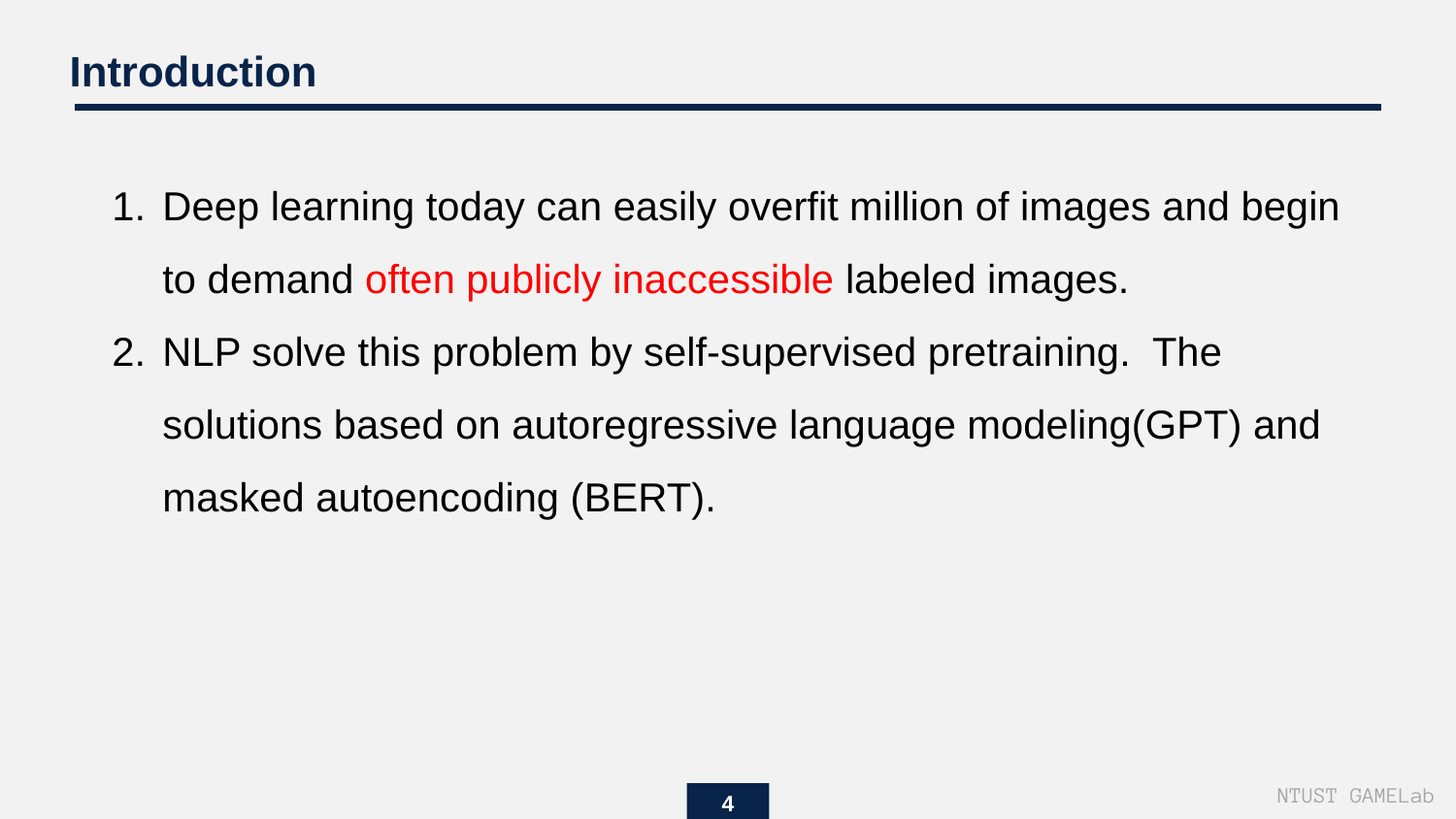

Introduction

Deep learning today can easily overfit million of images and begin to demand often publicly inaccessible labeled images.
NLP solve this problem by self-supervised pretraining.  The solutions based on autoregressive language modeling(GPT) and masked autoencoding (BERT).
NTUST GAMELab
4